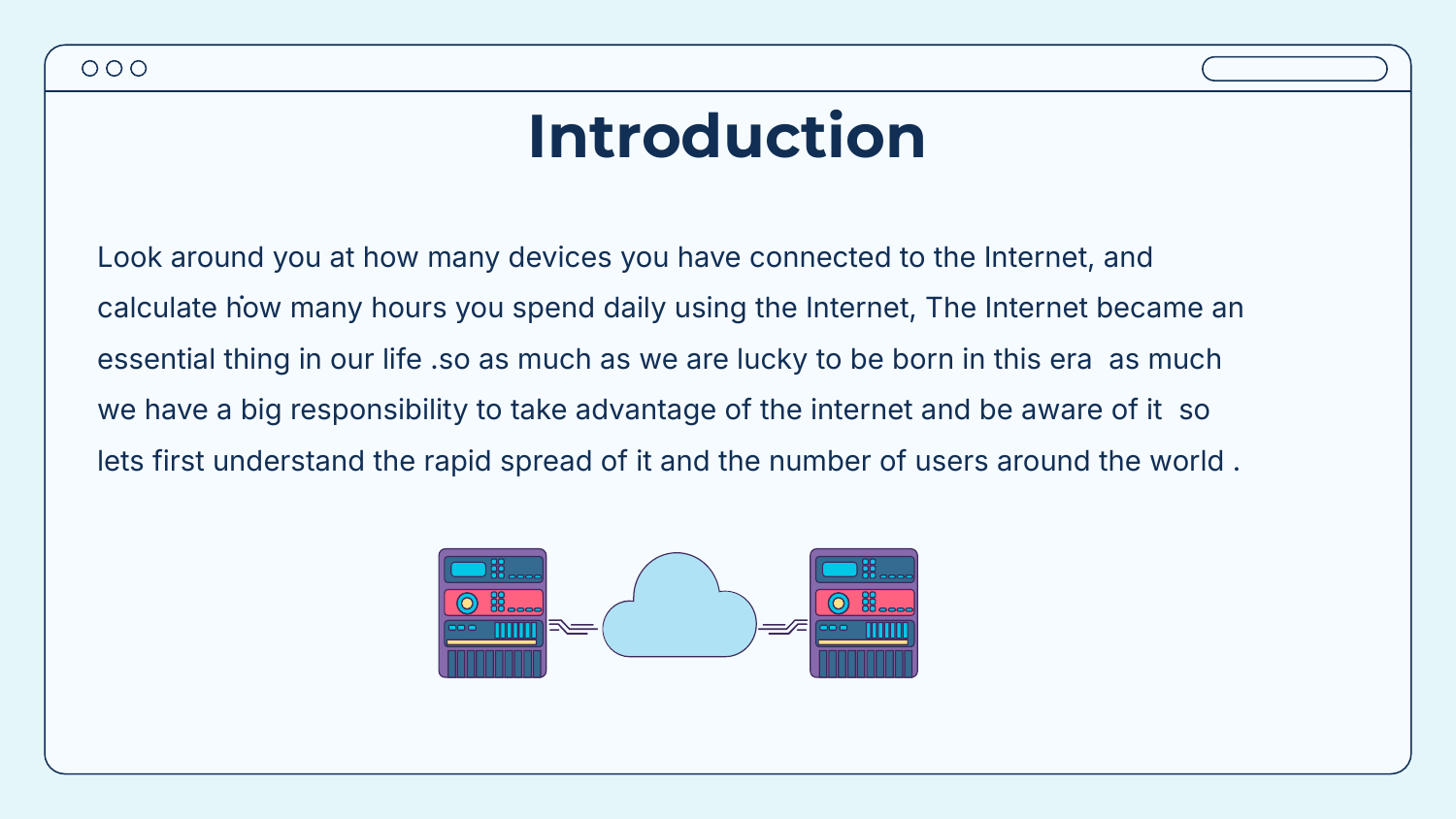

# Introduction
Look around you at how many devices you have connected to the Internet, and calculate how many hours you spend daily using the Internet, The Internet became an essential thing in our life .so as much as we are lucky to be born in this era  as much we have a big responsibility to take advantage of the internet and be aware of it  so lets first understand the rapid spread of it and the number of users around the world .
.